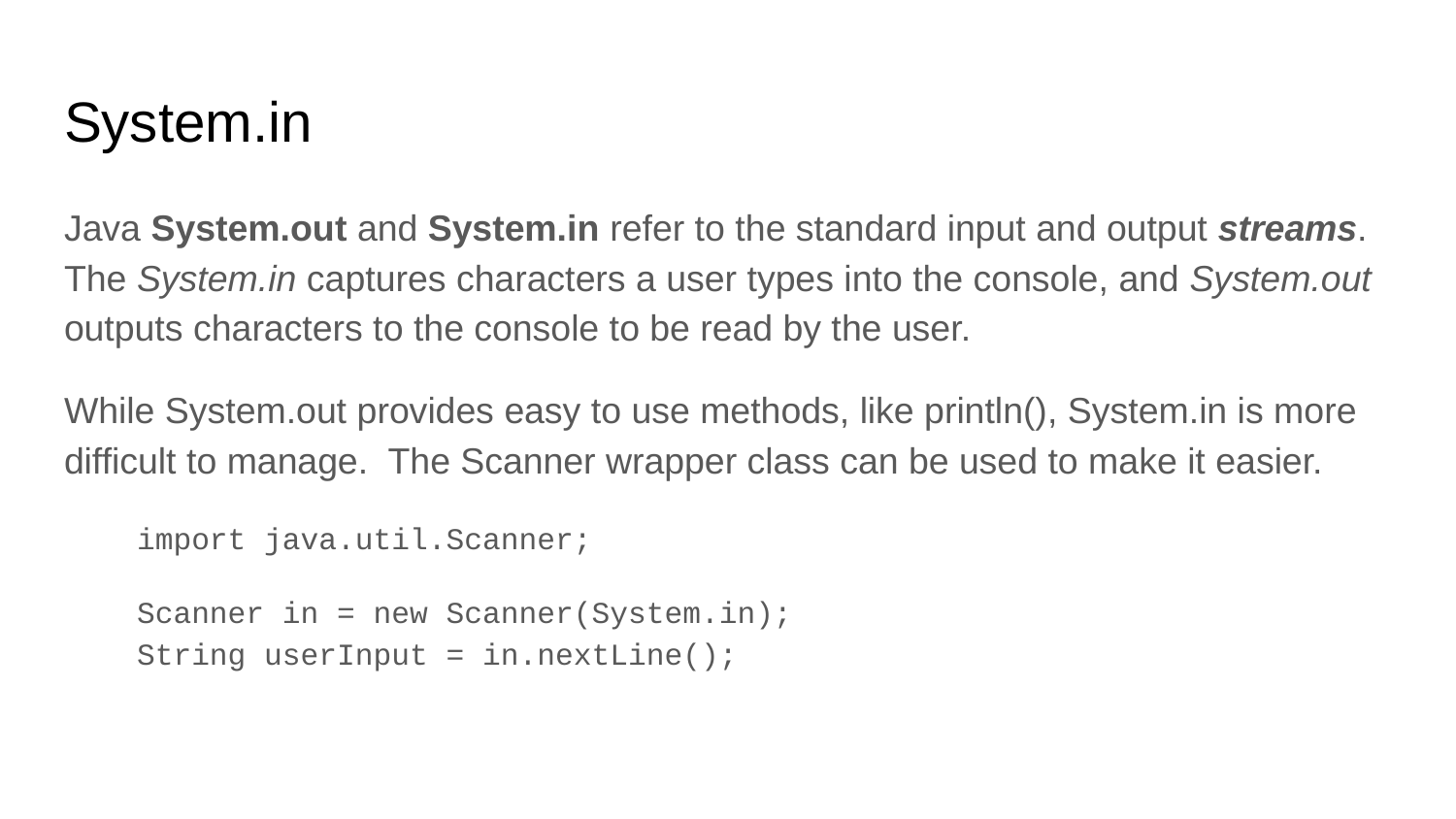

# System.in
Java System.out and System.in refer to the standard input and output streams.  The System.in captures characters a user types into the console, and System.out outputs characters to the console to be read by the user.
While System.out provides easy to use methods, like println(), System.in is more difficult to manage.  The Scanner wrapper class can be used to make it easier.
import java.util.Scanner;
Scanner in = new Scanner(System.in);
String userInput = in.nextLine();